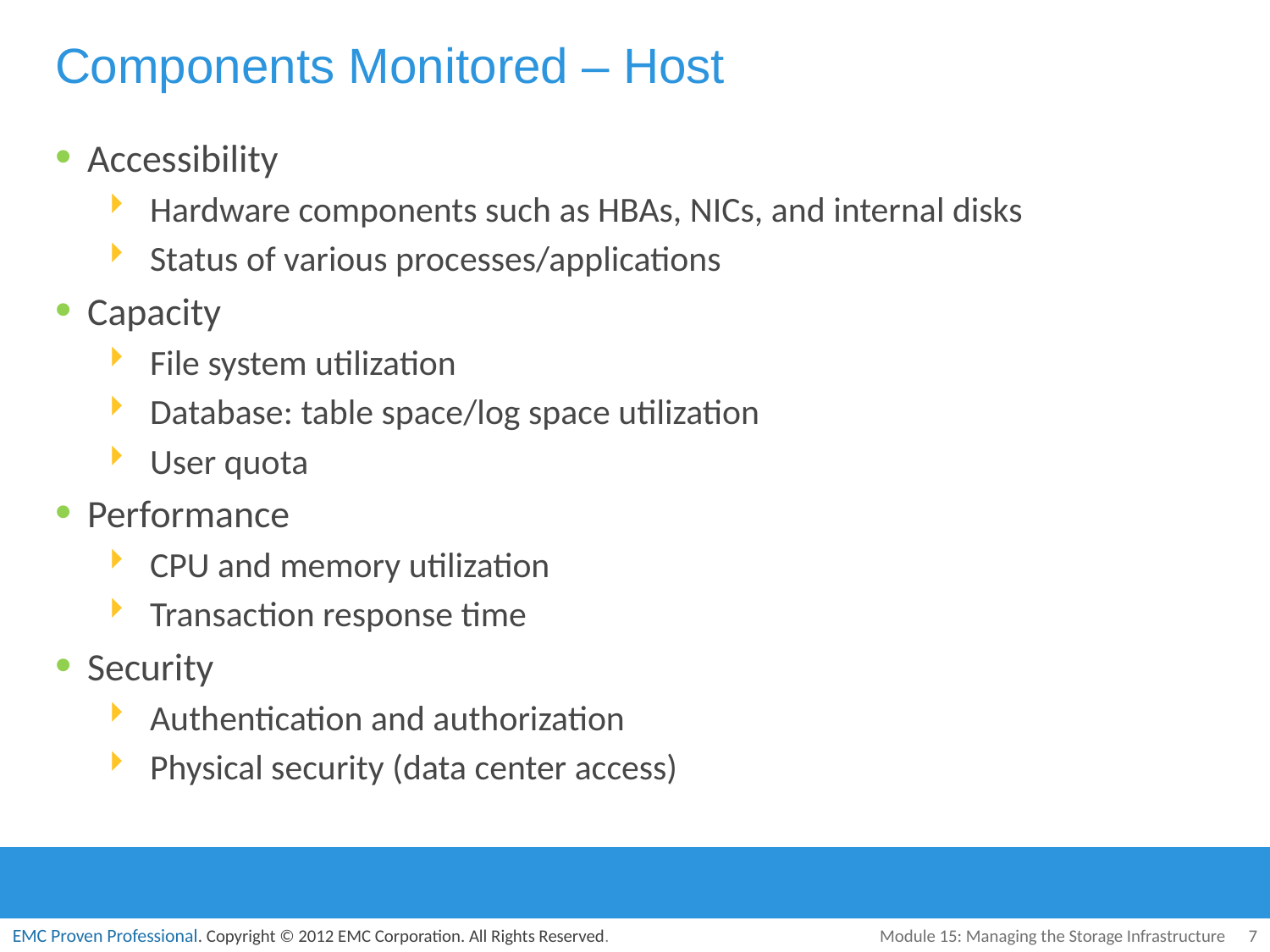

# Components Monitored – Host
Accessibility
Hardware components such as HBAs, NICs, and internal disks
Status of various processes/applications
Capacity
File system utilization
Database: table space/log space utilization
User quota
Performance
CPU and memory utilization
Transaction response time
Security
Authentication and authorization
Physical security (data center access)
Module 15: Managing the Storage Infrastructure
7